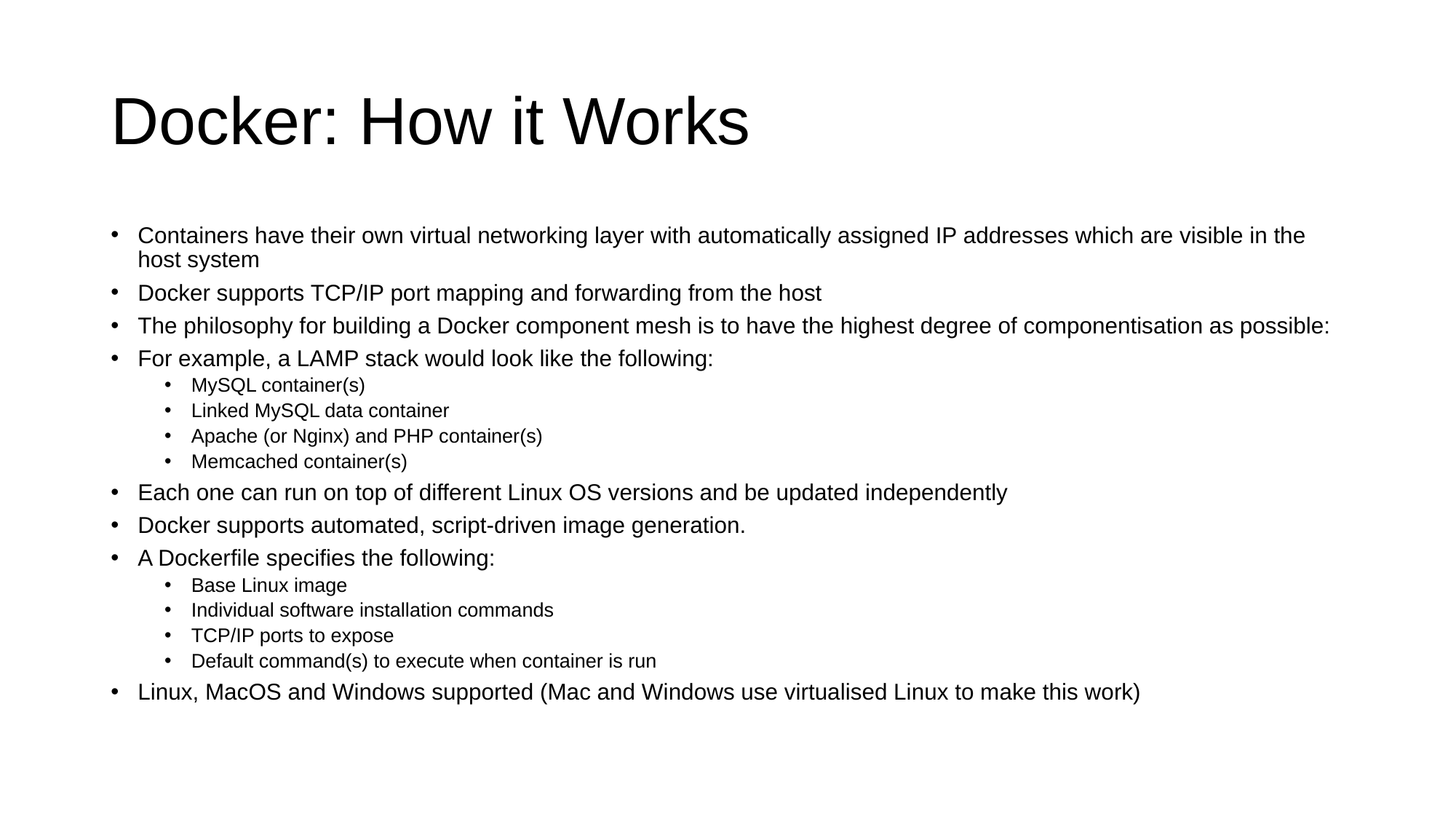

# Docker: How it Works
Containers have their own virtual networking layer with automatically assigned IP addresses which are visible in the host system
Docker supports TCP/IP port mapping and forwarding from the host
The philosophy for building a Docker component mesh is to have the highest degree of componentisation as possible:
For example, a LAMP stack would look like the following:
MySQL container(s)
Linked MySQL data container
Apache (or Nginx) and PHP container(s)
Memcached container(s)
Each one can run on top of different Linux OS versions and be updated independently
Docker supports automated, script-driven image generation.
A Dockerfile specifies the following:
Base Linux image
Individual software installation commands
TCP/IP ports to expose
Default command(s) to execute when container is run
Linux, MacOS and Windows supported (Mac and Windows use virtualised Linux to make this work)